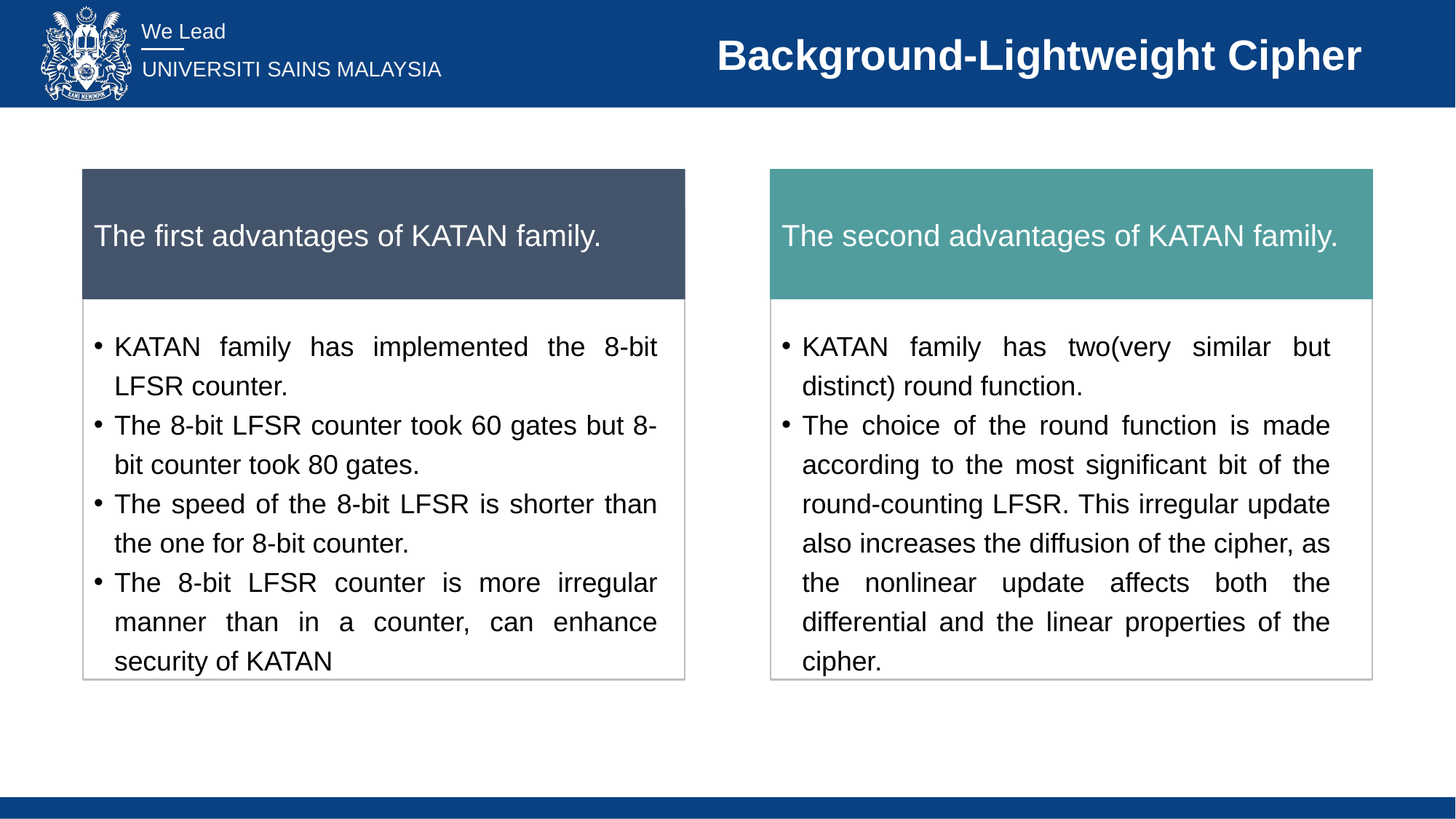

# Background-Lightweight Cipher
The first advantages of KATAN family.
The second advantages of KATAN family.

KATAN family has implemented the 8-bit LFSR counter.
The 8-bit LFSR counter took 60 gates but 8-bit counter took 80 gates.
The speed of the 8-bit LFSR is shorter than the one for 8-bit counter.
The 8-bit LFSR counter is more irregular manner than in a counter, can enhance security of KATAN
KATAN family has two(very similar but distinct) round function.
The choice of the round function is made according to the most significant bit of the round-counting LFSR. This irregular update also increases the diffusion of the cipher, as the nonlinear update affects both the differential and the linear properties of the cipher.